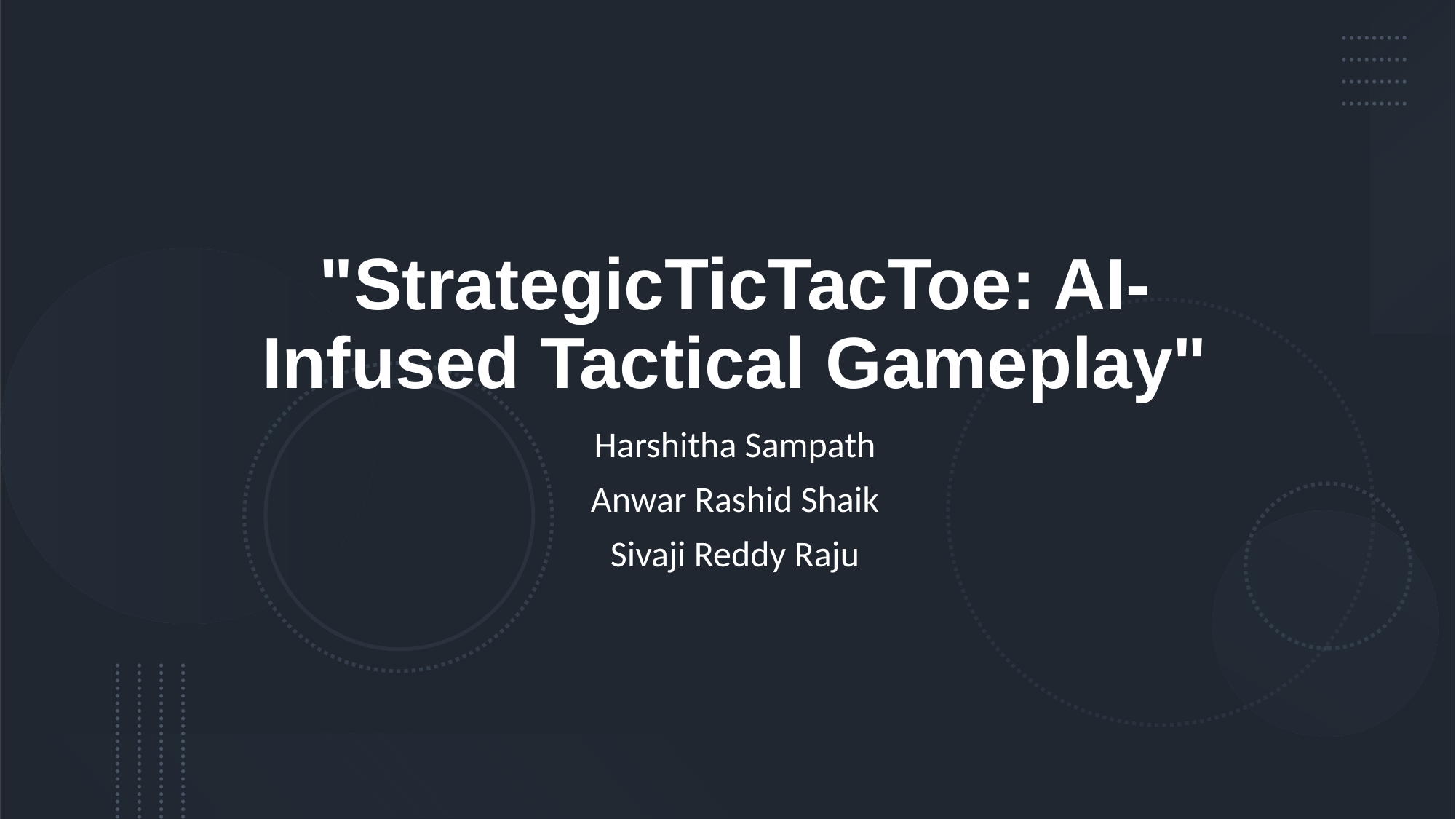

# "StrategicTicTacToe: AI-Infused Tactical Gameplay"

Harshitha Sampath
Anwar Rashid Shaik
Sivaji Reddy Raju